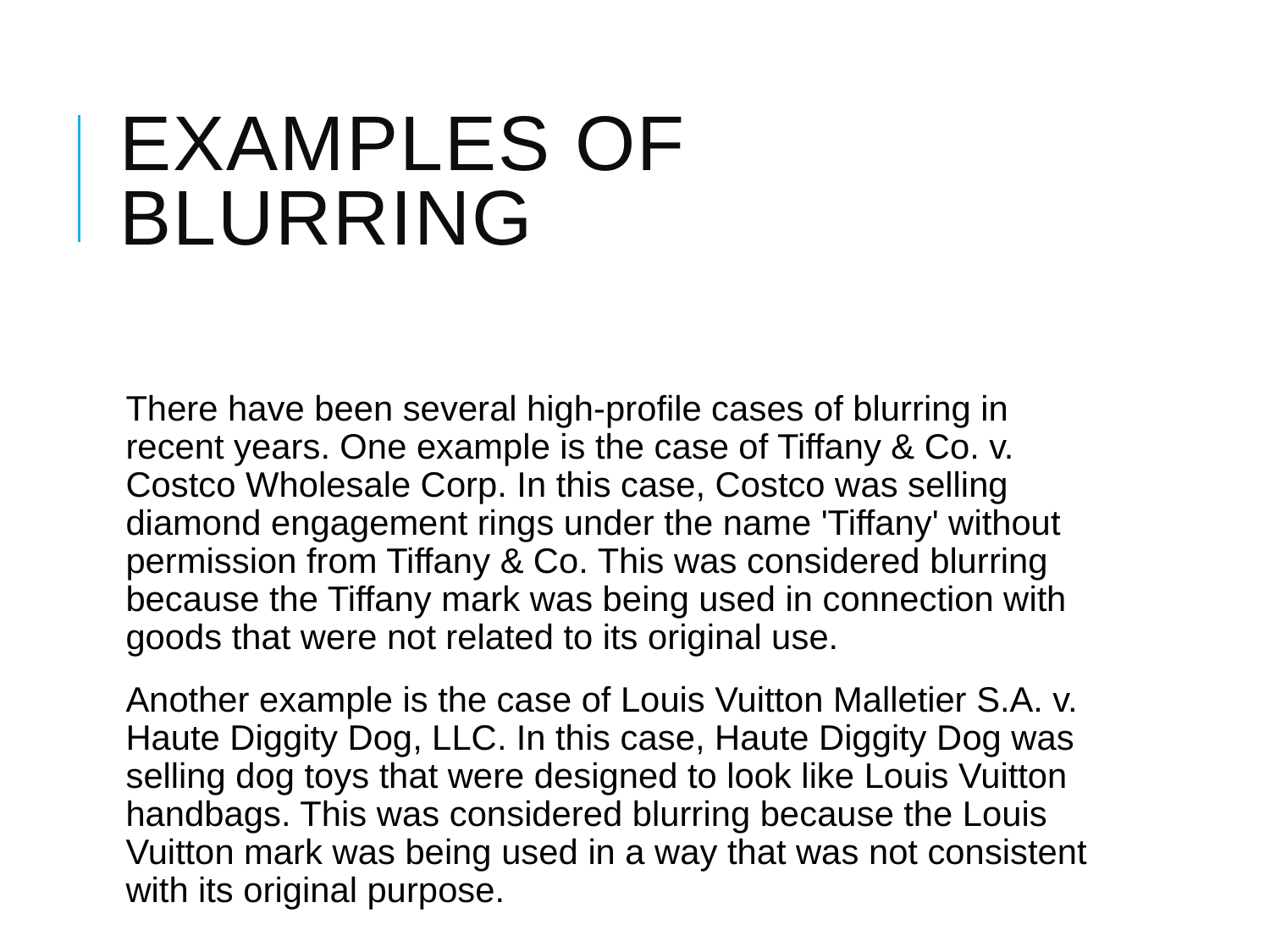

# Examples of Blurring

There have been several high-profile cases of blurring in recent years. One example is the case of Tiffany & Co. v. Costco Wholesale Corp. In this case, Costco was selling diamond engagement rings under the name 'Tiffany' without permission from Tiffany & Co. This was considered blurring because the Tiffany mark was being used in connection with goods that were not related to its original use.
Another example is the case of Louis Vuitton Malletier S.A. v. Haute Diggity Dog, LLC. In this case, Haute Diggity Dog was selling dog toys that were designed to look like Louis Vuitton handbags. This was considered blurring because the Louis Vuitton mark was being used in a way that was not consistent with its original purpose.